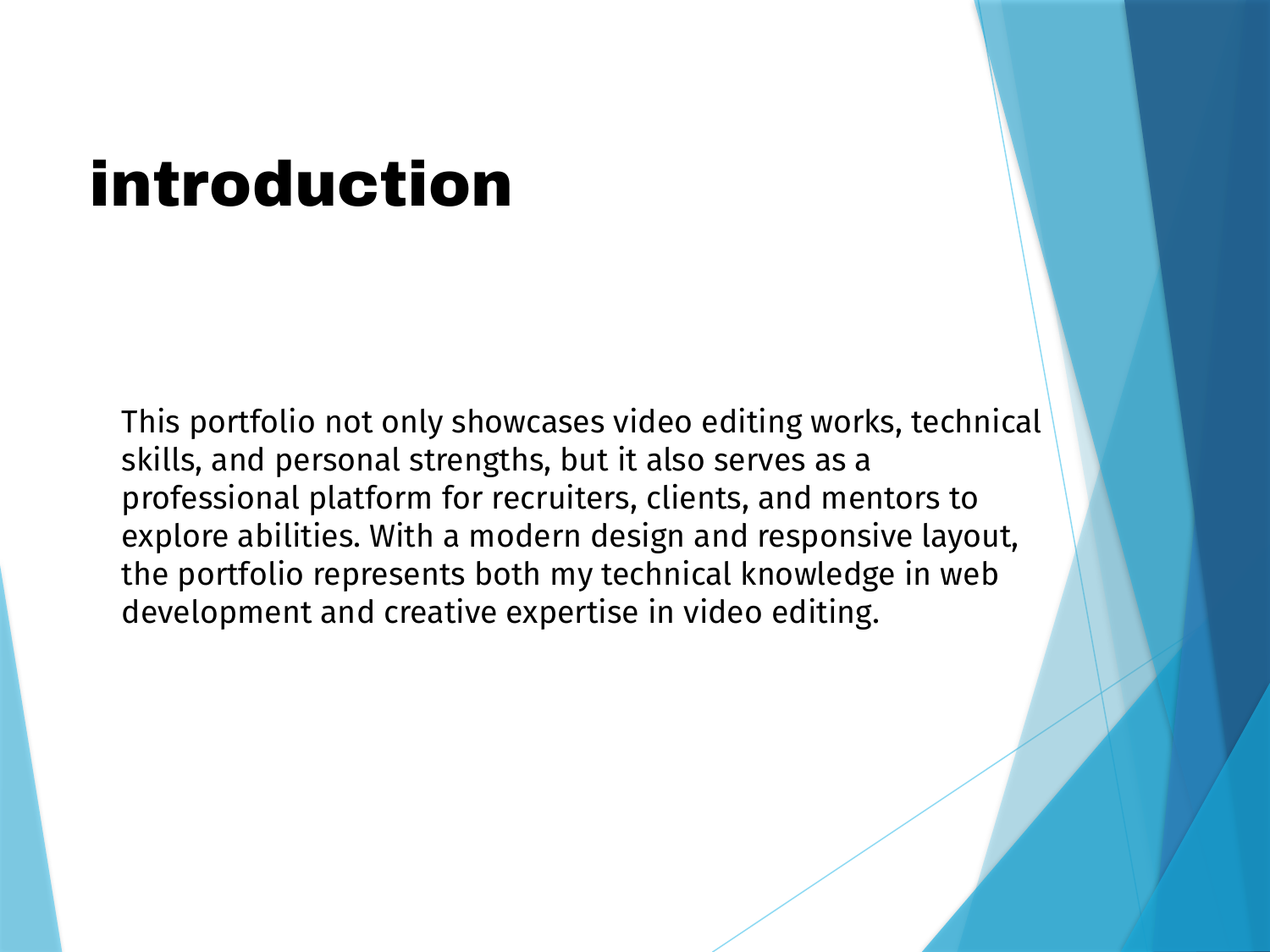

introduction
This portfolio not only showcases video editing works, technical skills, and personal strengths, but it also serves as a professional platform for recruiters, clients, and mentors to explore abilities. With a modern design and responsive layout, the portfolio represents both my technical knowledge in web development and creative expertise in video editing.